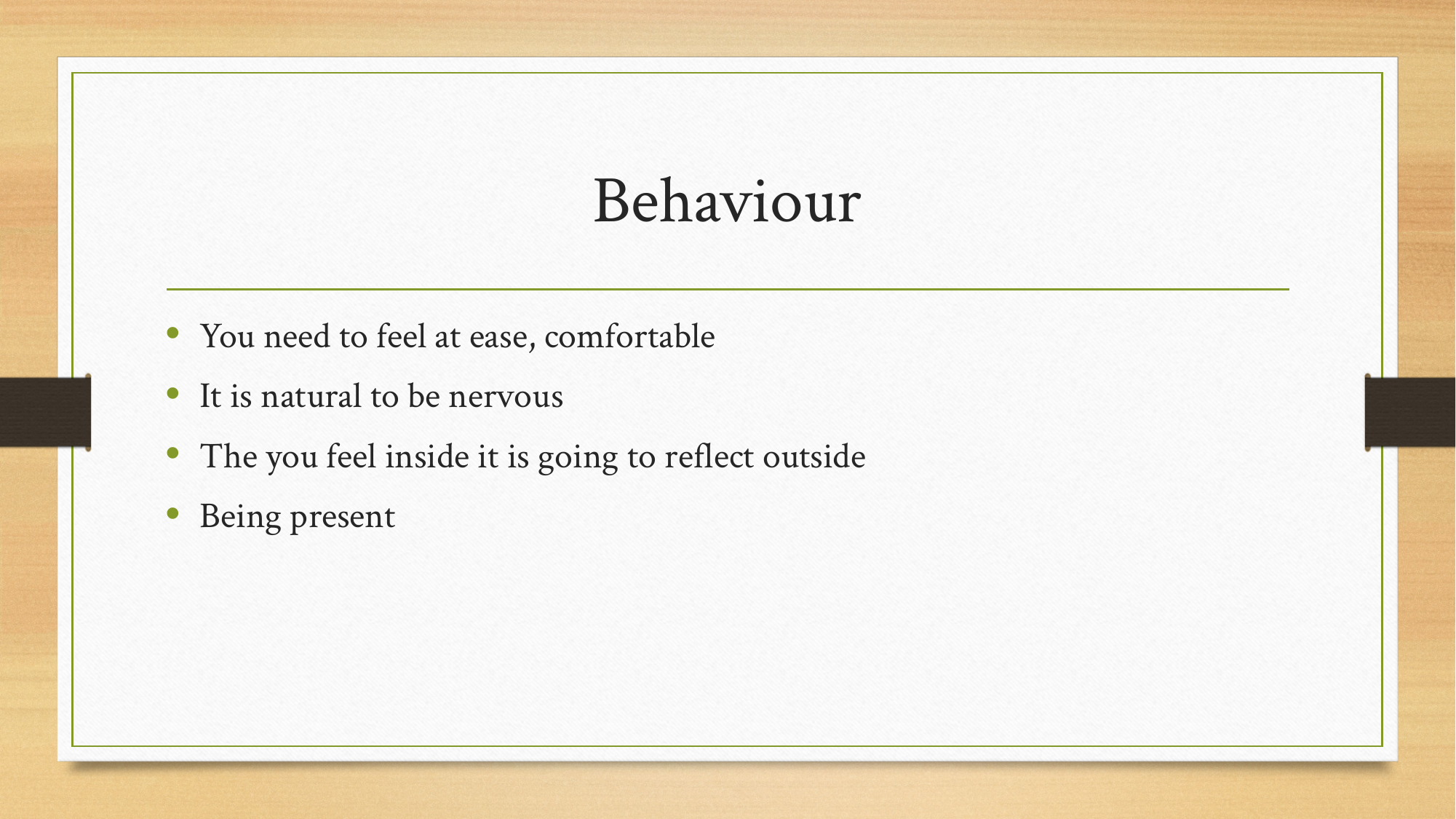

# Behaviour
You need to feel at ease, comfortable
It is natural to be nervous
The you feel inside it is going to reflect outside
Being present